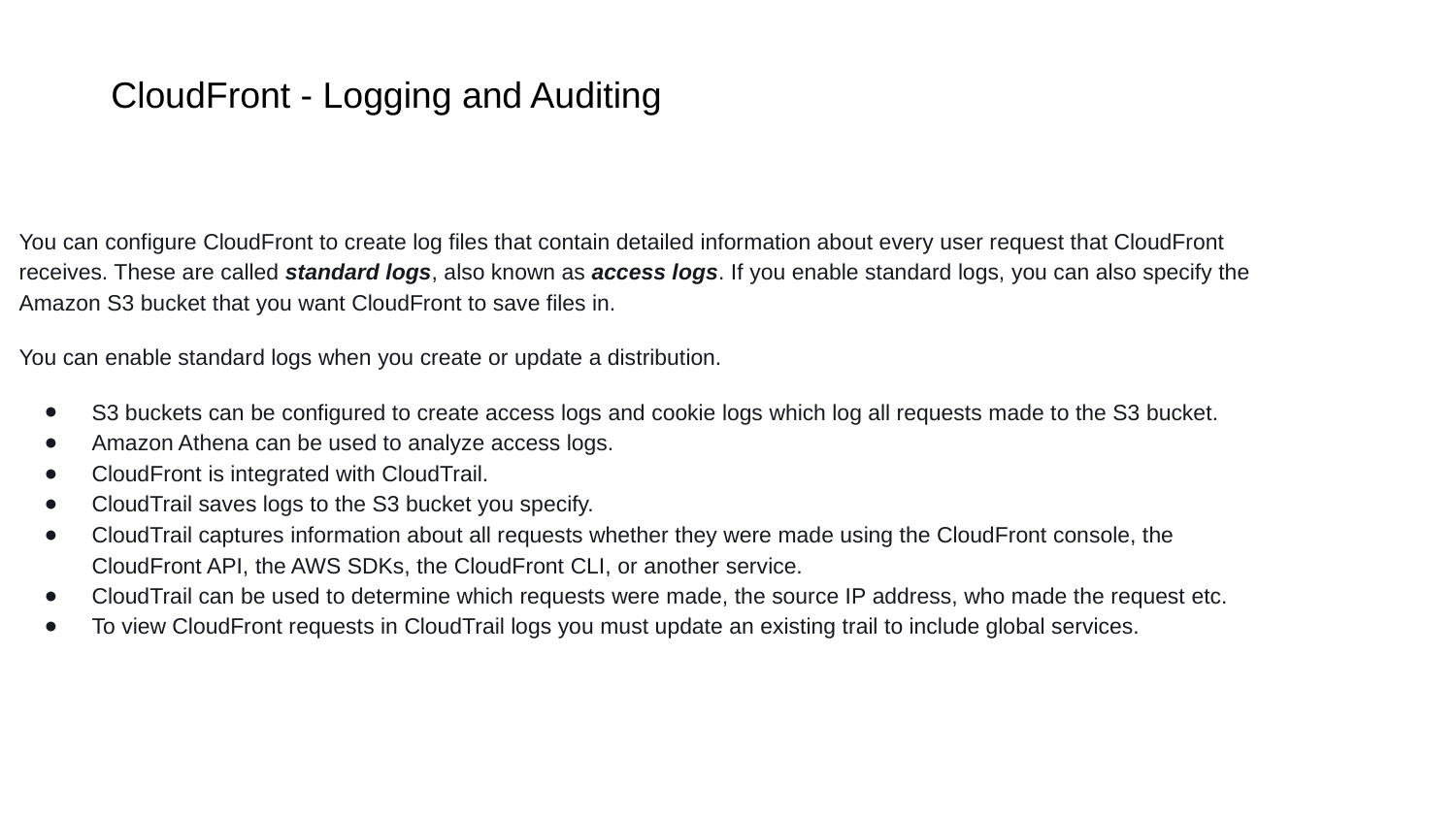

# CloudFront - Logging and Auditing
You can configure CloudFront to create log files that contain detailed information about every user request that CloudFront receives. These are called standard logs, also known as access logs. If you enable standard logs, you can also specify the Amazon S3 bucket that you want CloudFront to save files in.
You can enable standard logs when you create or update a distribution.
S3 buckets can be configured to create access logs and cookie logs which log all requests made to the S3 bucket.
Amazon Athena can be used to analyze access logs.
CloudFront is integrated with CloudTrail.
CloudTrail saves logs to the S3 bucket you specify.
CloudTrail captures information about all requests whether they were made using the CloudFront console, the CloudFront API, the AWS SDKs, the CloudFront CLI, or another service.
CloudTrail can be used to determine which requests were made, the source IP address, who made the request etc.
To view CloudFront requests in CloudTrail logs you must update an existing trail to include global services.